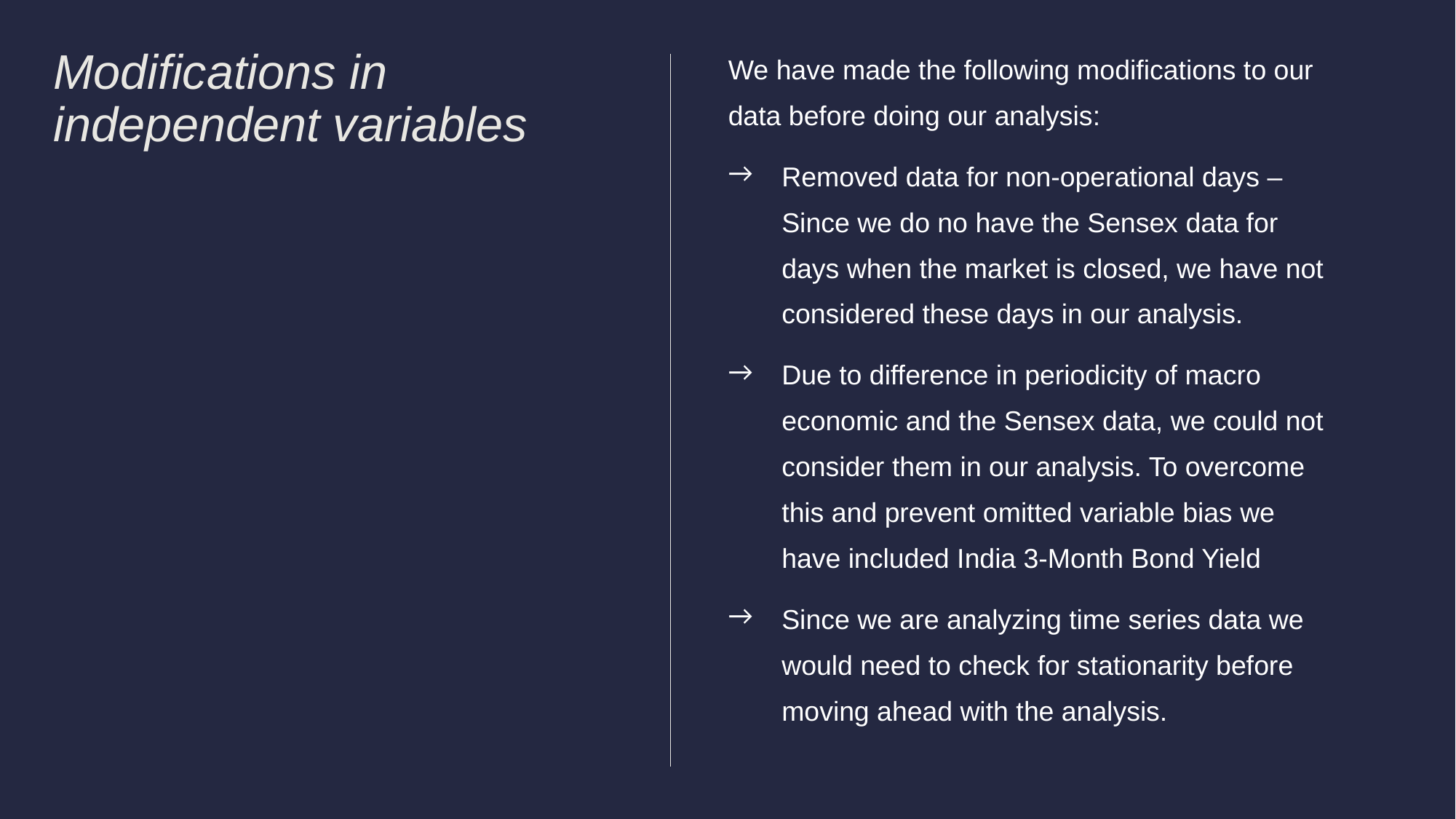

We have made the following modifications to our data before doing our analysis:
Removed data for non-operational days – Since we do no have the Sensex data for days when the market is closed, we have not considered these days in our analysis.
Due to difference in periodicity of macro economic and the Sensex data, we could not consider them in our analysis. To overcome this and prevent omitted variable bias we have included India 3-Month Bond Yield
Since we are analyzing time series data we would need to check for stationarity before moving ahead with the analysis.

# Modifications in independent variables